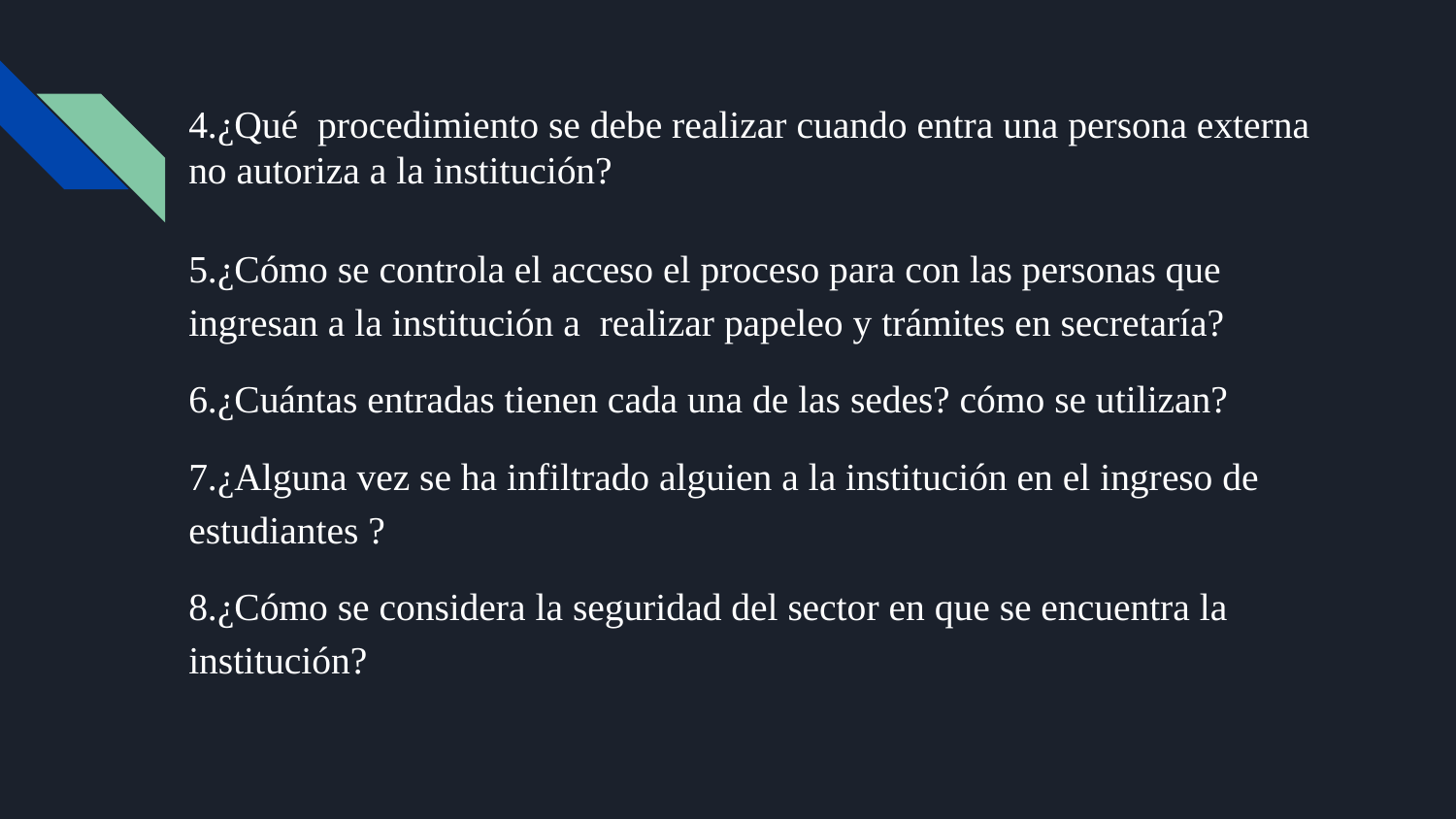

4.¿Qué  procedimiento se debe realizar cuando entra una persona externa no autoriza a la institución?

5.¿Cómo se controla el acceso el proceso para con las personas que ingresan a la institución a  realizar papeleo y trámites en secretaría?
6.¿Cuántas entradas tienen cada una de las sedes? cómo se utilizan?
7.¿Alguna vez se ha infiltrado alguien a la institución en el ingreso de estudiantes ?
8.¿Cómo se considera la seguridad del sector en que se encuentra la institución?